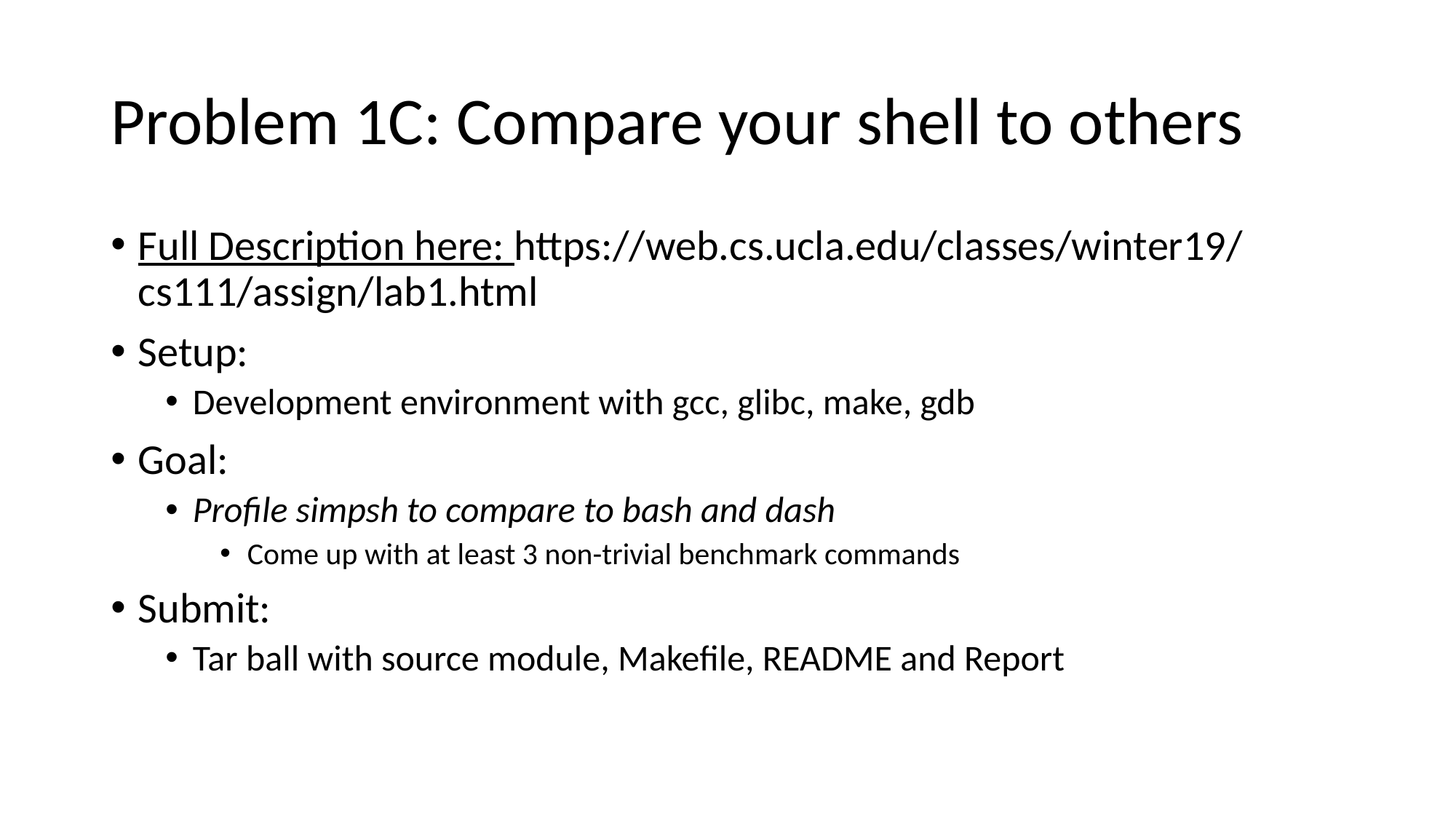

# Problem 1C: Compare your shell to others
Full Description here: https://web.cs.ucla.edu/classes/winter19/cs111/assign/lab1.html
Setup:
Development environment with gcc, glibc, make, gdb
Goal:
Profile simpsh to compare to bash and dash
Come up with at least 3 non-trivial benchmark commands
Submit:
Tar ball with source module, Makefile, README and Report